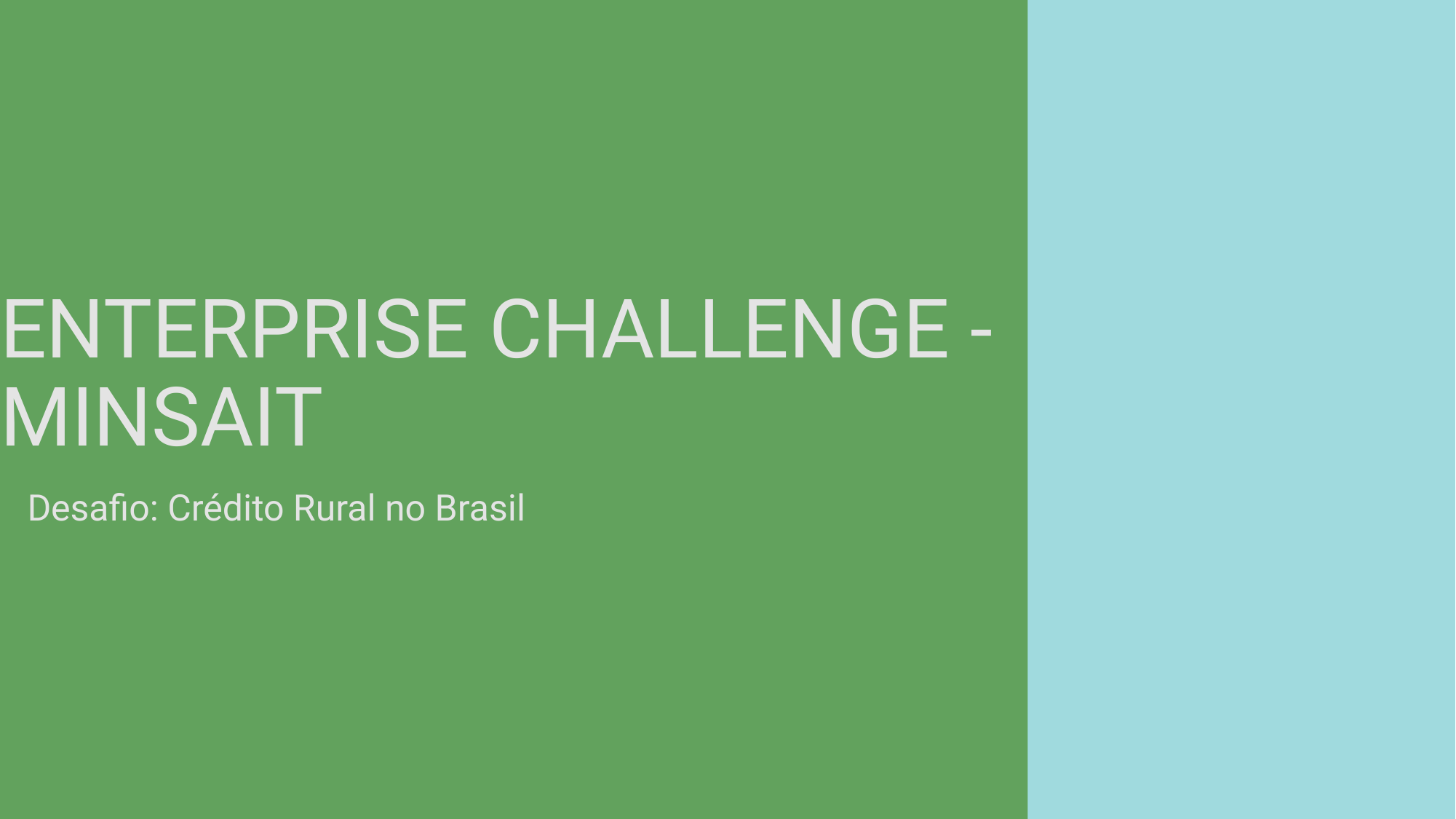

# ENTERPRISE CHALLENGE - MINSAIT
Desafio: Crédito Rural no Brasil